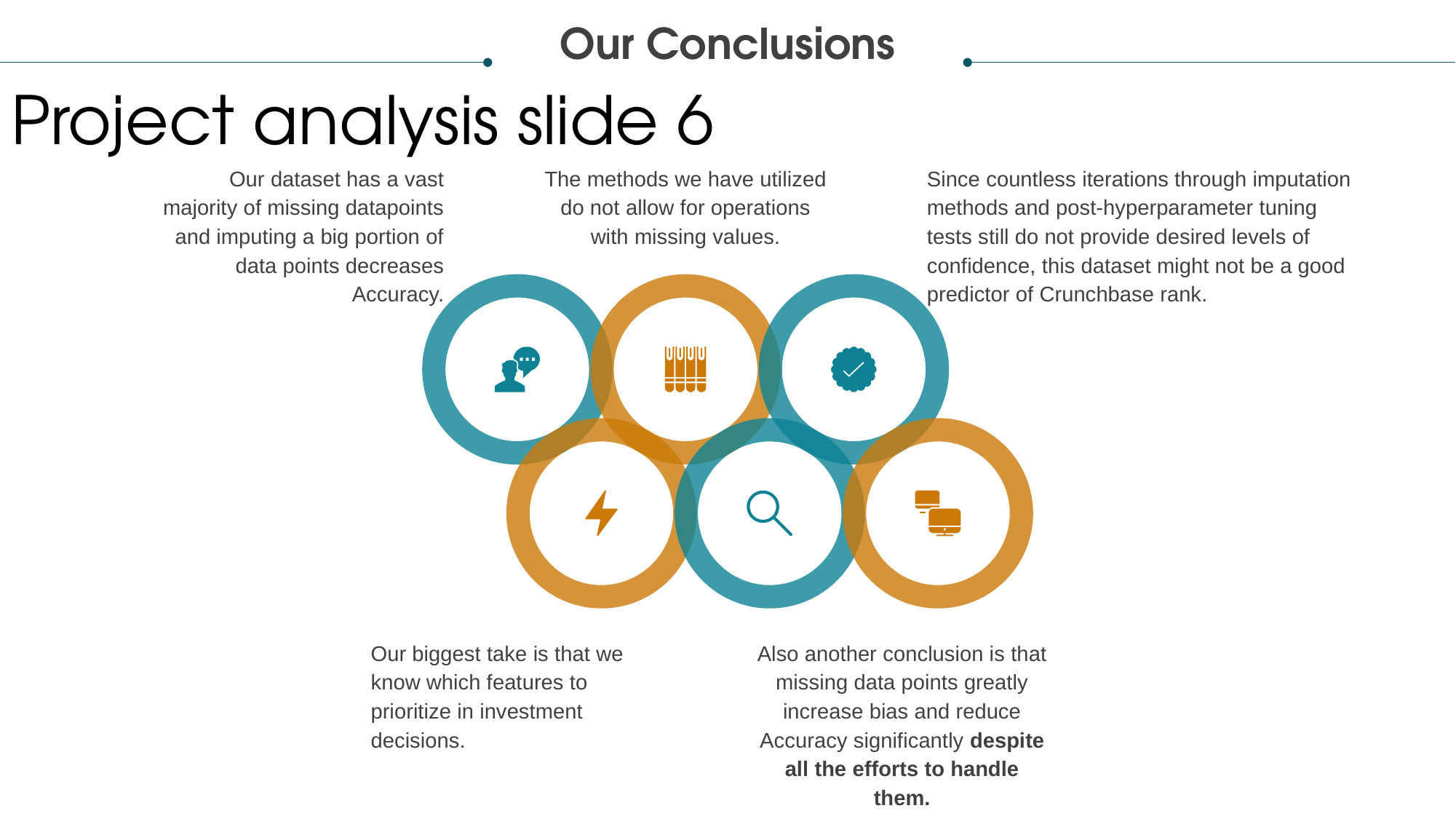

Our Conclusions
Project analysis slide 6
Our dataset has a vast majority of missing datapoints and imputing a big portion of data points decreases Accuracy.
The methods we have utilized do not allow for operations with missing values.
Since countless iterations through imputation methods and post-hyperparameter tuning tests still do not provide desired levels of confidence, this dataset might not be a good predictor of Crunchbase rank.

Our biggest take is that we know which features to prioritize in investment decisions.
Also another conclusion is that missing data points greatly increase bias and reduce Accuracy significantly despite all the efforts to handle them.